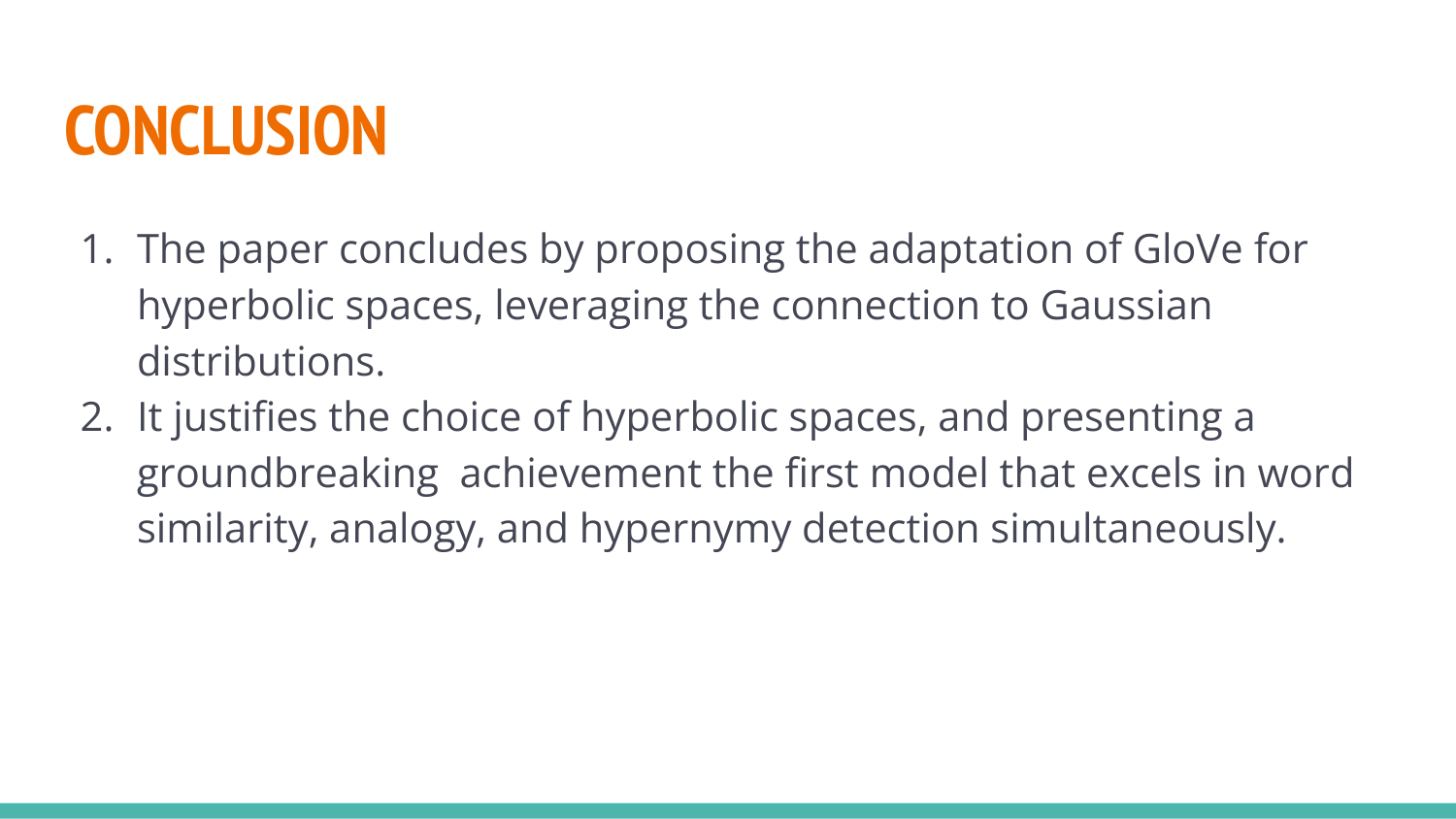

# CONCLUSION
The paper concludes by proposing the adaptation of GloVe for hyperbolic spaces, leveraging the connection to Gaussian distributions.
It justifies the choice of hyperbolic spaces, and presenting a groundbreaking  achievement the first model that excels in word similarity, analogy, and hypernymy detection simultaneously.